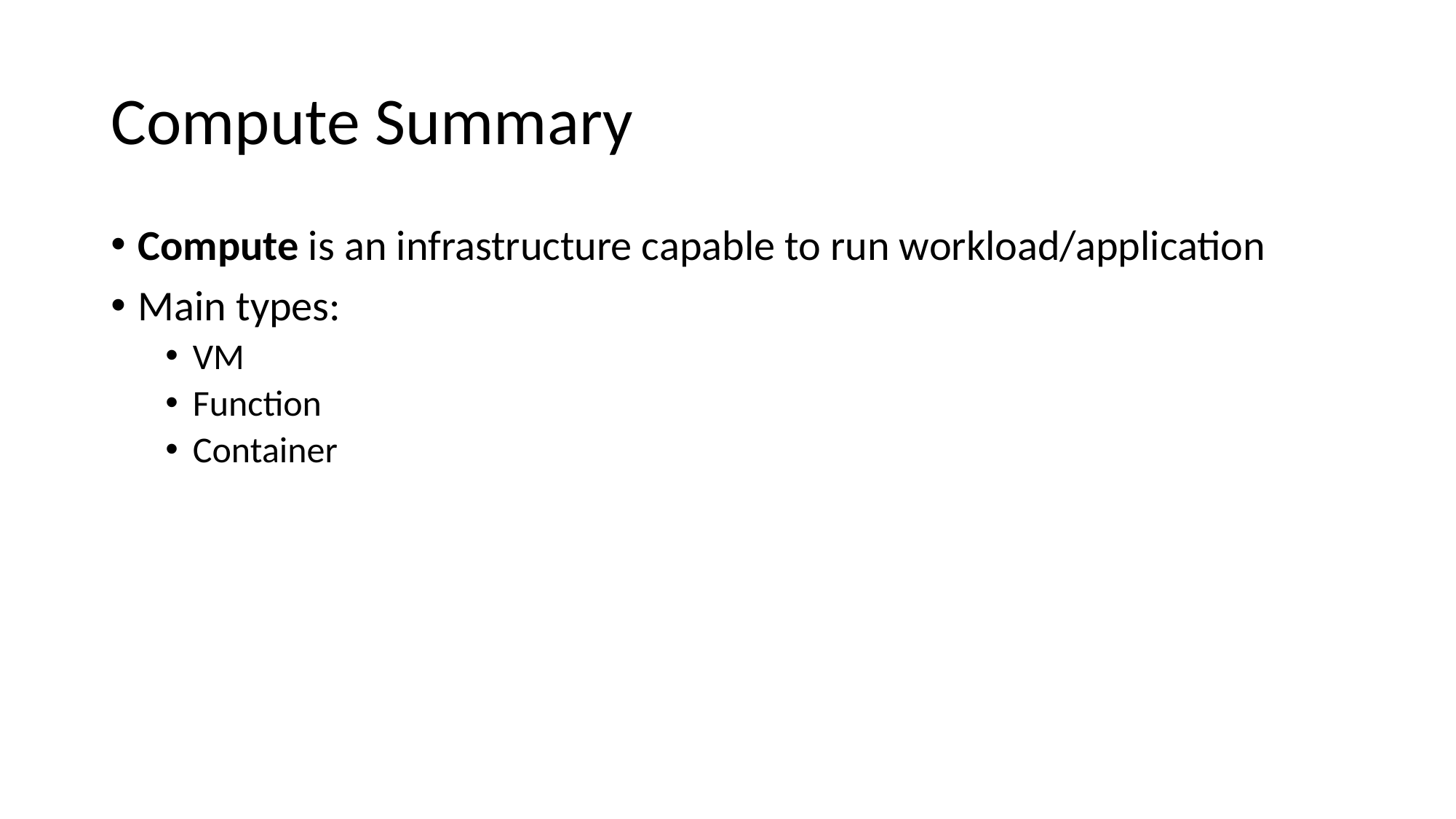

# Compute Summary
Compute is an infrastructure capable to run workload/application
Main types:
VM
Function
Container